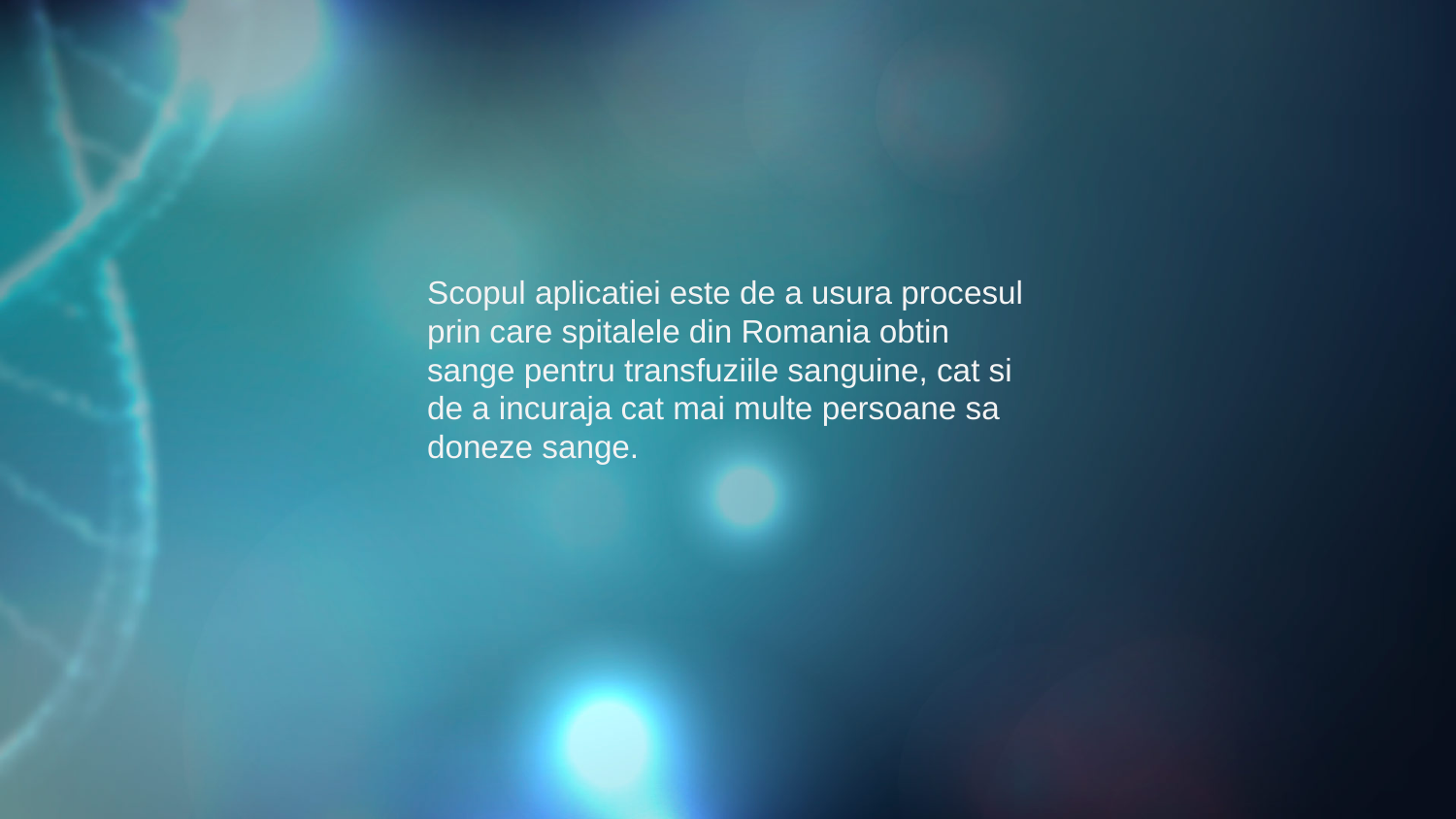

Scopul aplicatiei este de a usura procesul prin care spitalele din Romania obtin sange pentru transfuziile sanguine, cat si de a incuraja cat mai multe persoane sa doneze sange.